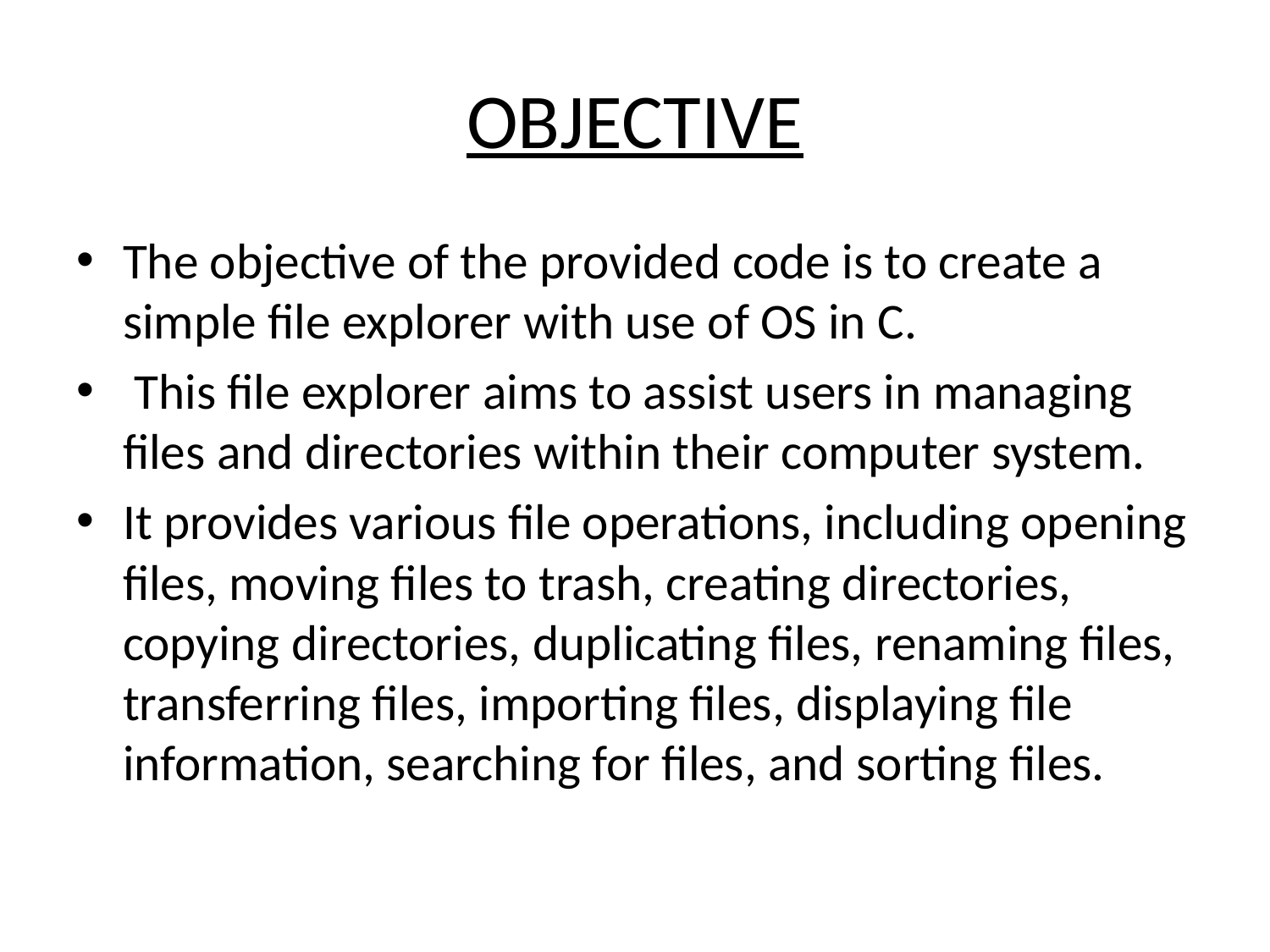

# OBJECTIVE
The objective of the provided code is to create a simple file explorer with use of OS in C.
 This file explorer aims to assist users in managing files and directories within their computer system.
It provides various file operations, including opening files, moving files to trash, creating directories, copying directories, duplicating files, renaming files, transferring files, importing files, displaying file information, searching for files, and sorting files.

3